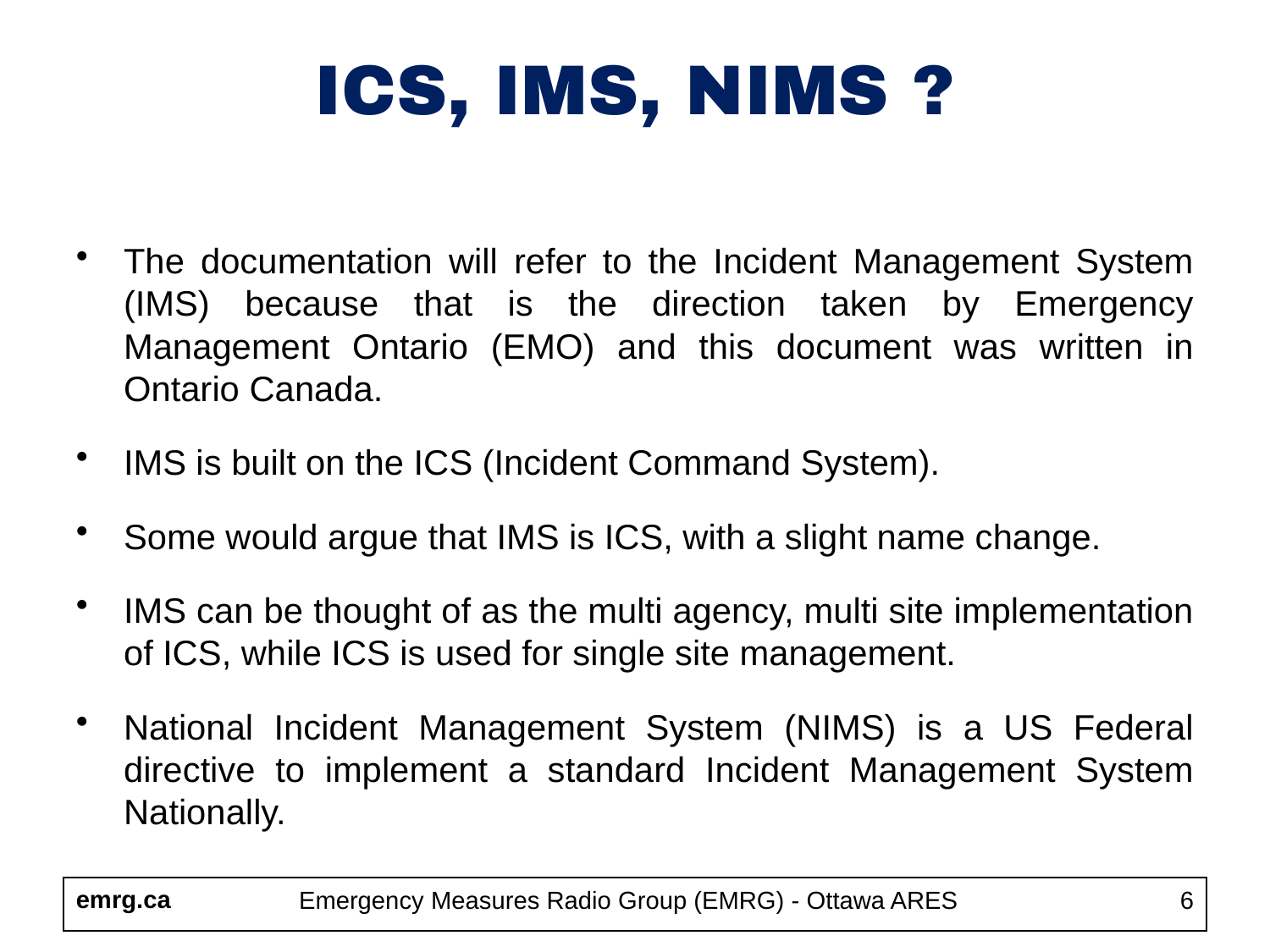

ICS, IMS, NIMS ?
The documentation will refer to the Incident Management System (IMS) because that is the direction taken by Emergency Management Ontario (EMO) and this document was written in Ontario Canada.
IMS is built on the ICS (Incident Command System).
Some would argue that IMS is ICS, with a slight name change.
IMS can be thought of as the multi agency, multi site implementation of ICS, while ICS is used for single site management.
National Incident Management System (NIMS) is a US Federal directive to implement a standard Incident Management System Nationally.
Emergency Measures Radio Group (EMRG) - Ottawa ARES
6